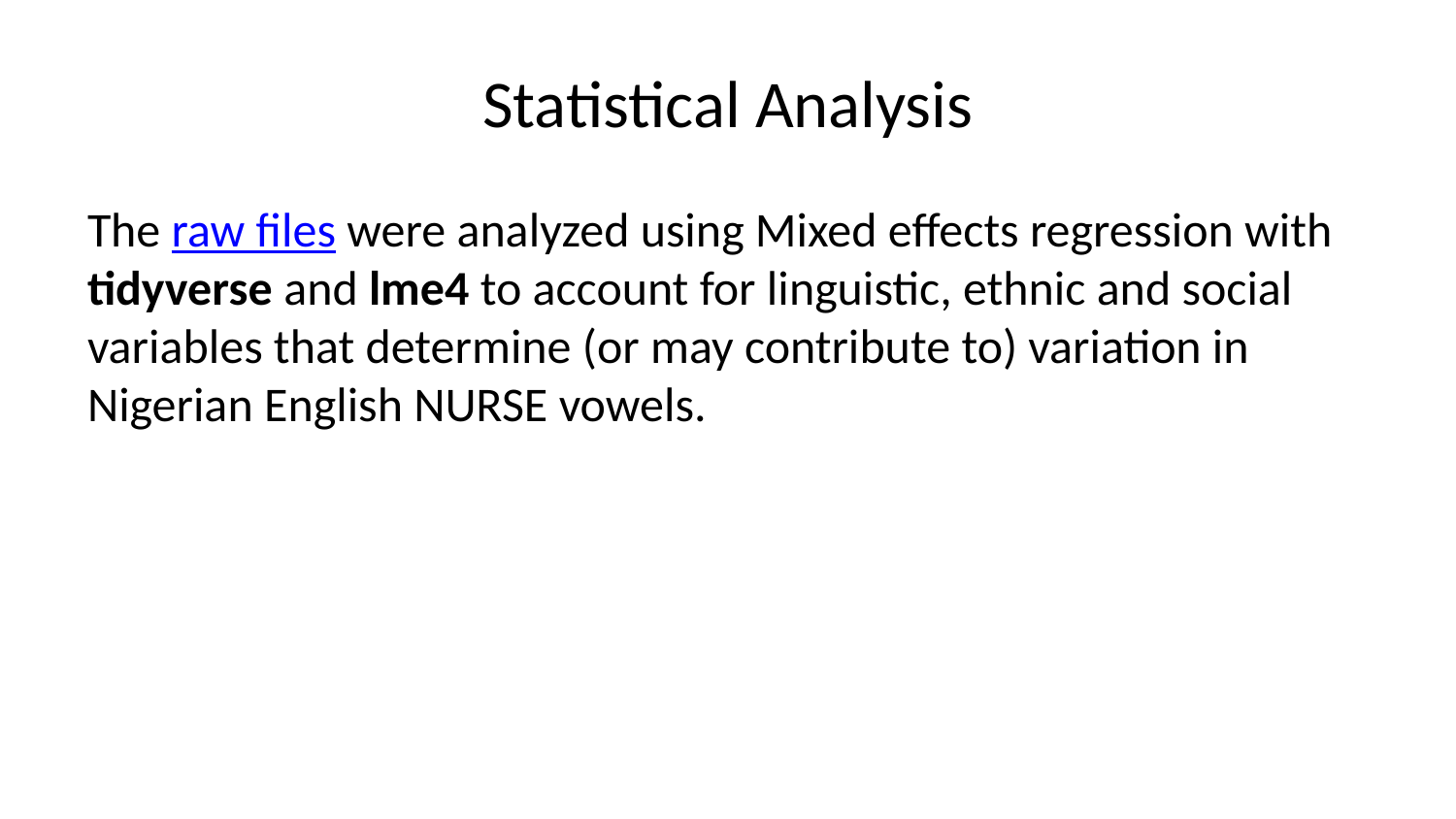

# Statistical Analysis
The raw files were analyzed using Mixed effects regression with tidyverse and lme4 to account for linguistic, ethnic and social variables that determine (or may contribute to) variation in Nigerian English NURSE vowels.